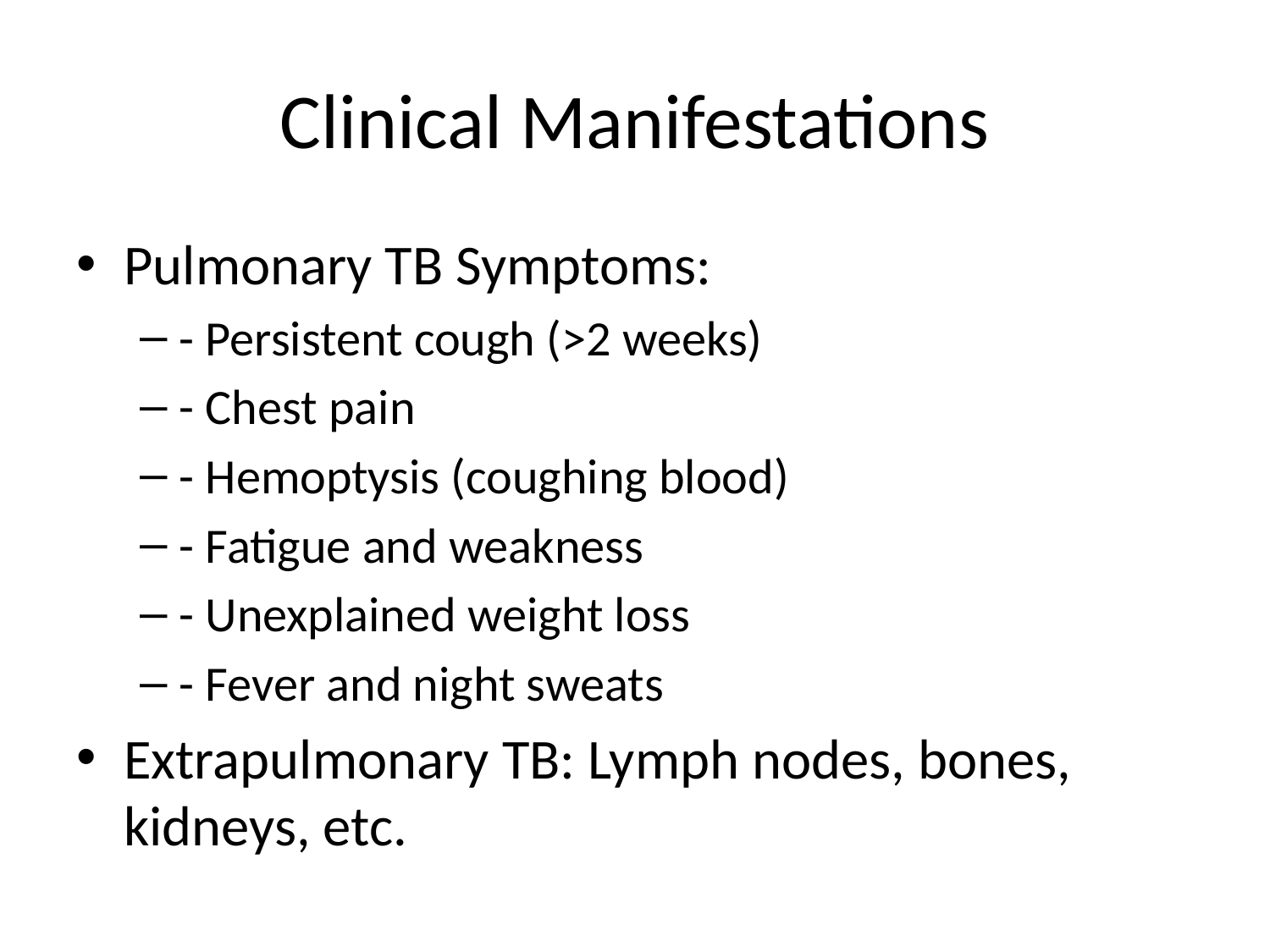

# Clinical Manifestations
Pulmonary TB Symptoms:
- Persistent cough (>2 weeks)
- Chest pain
- Hemoptysis (coughing blood)
- Fatigue and weakness
- Unexplained weight loss
- Fever and night sweats
Extrapulmonary TB: Lymph nodes, bones, kidneys, etc.